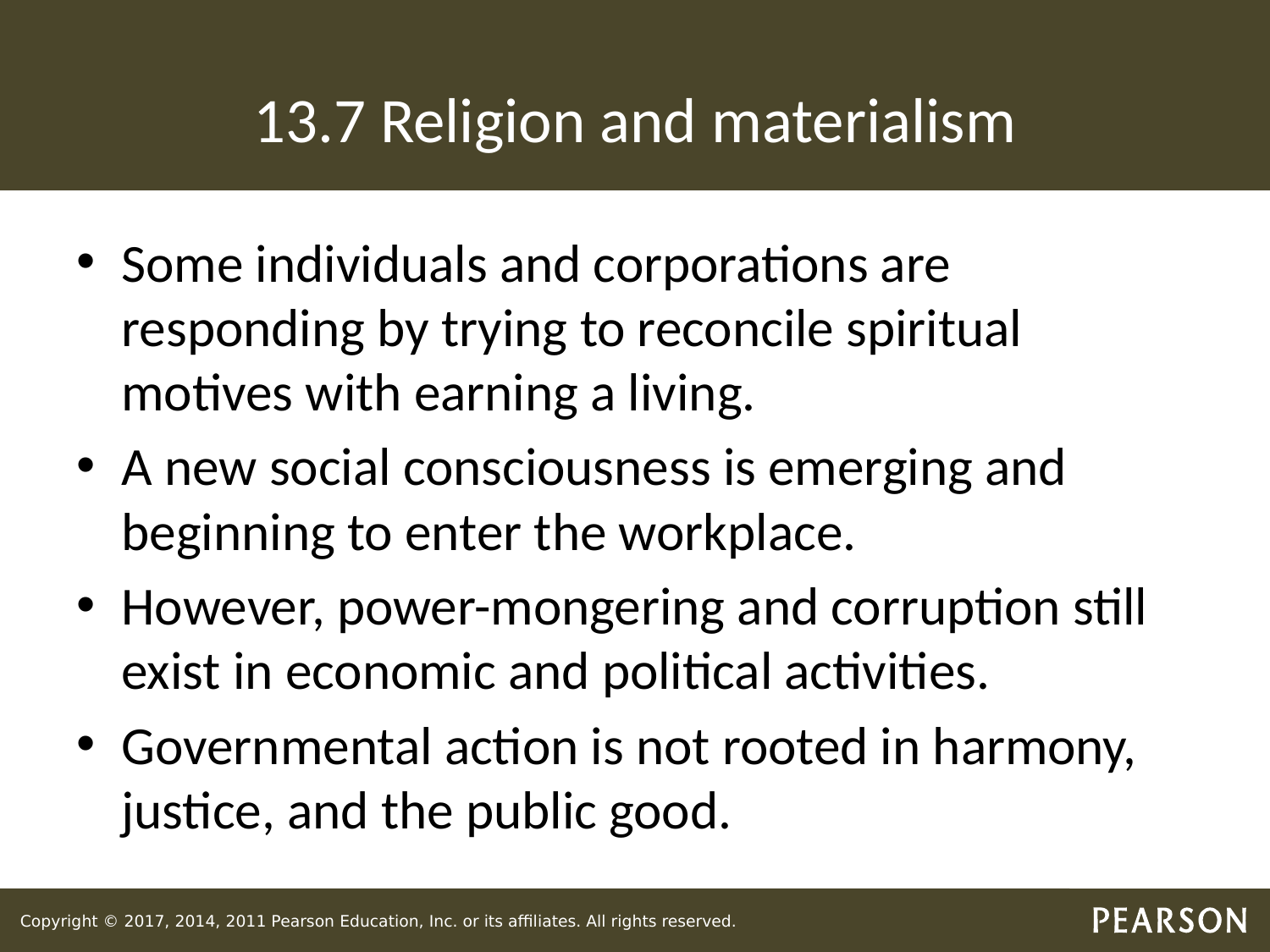

# 13.7 Religion and materialism
Some individuals and corporations are responding by trying to reconcile spiritual motives with earning a living.
A new social consciousness is emerging and beginning to enter the workplace.
However, power-mongering and corruption still exist in economic and political activities.
Governmental action is not rooted in harmony, justice, and the public good.